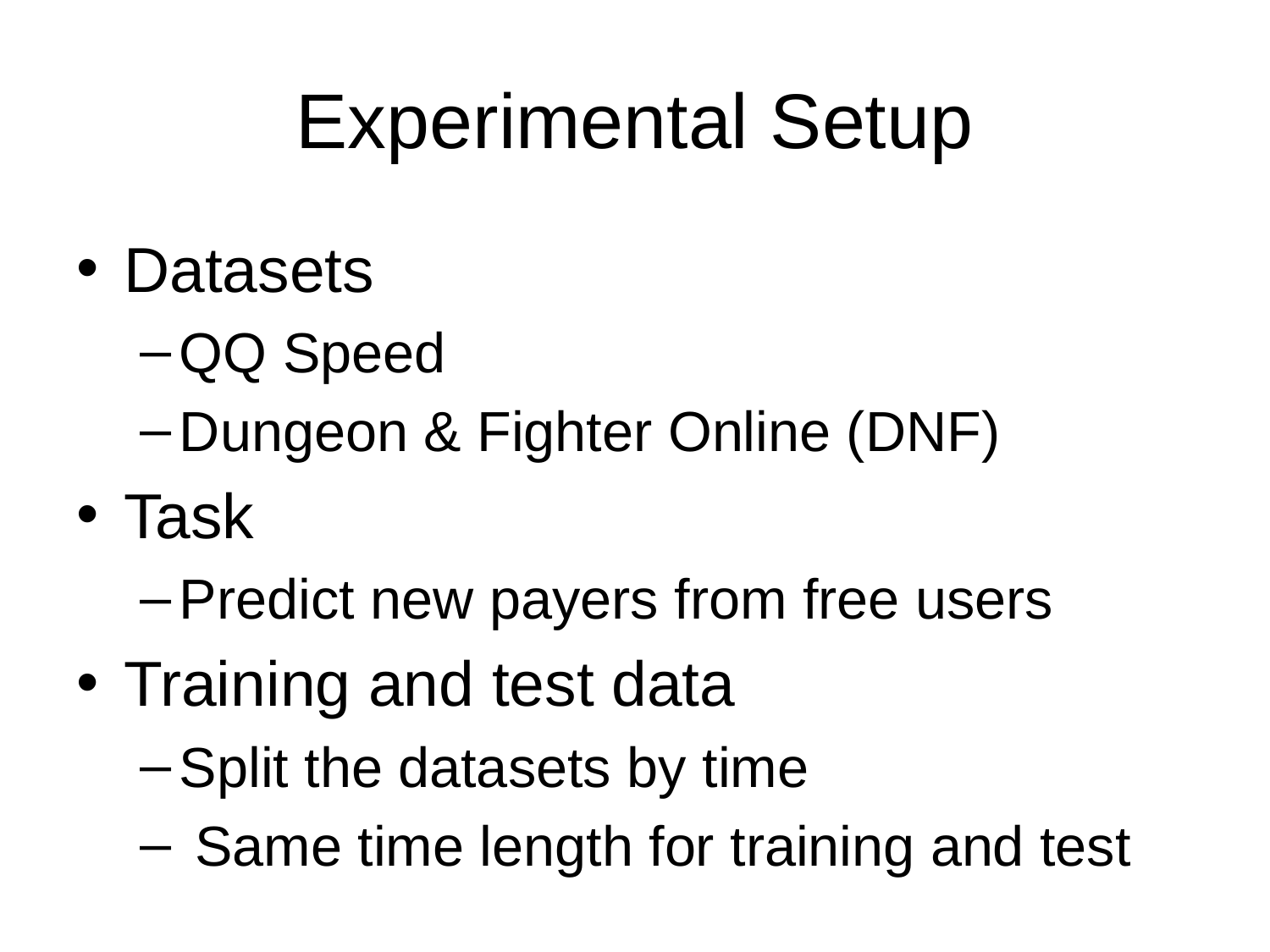

# Experimental Setup
Datasets
QQ Speed
Dungeon & Fighter Online (DNF)
Task
Predict new payers from free users
Training and test data
Split the datasets by time
 Same time length for training and test